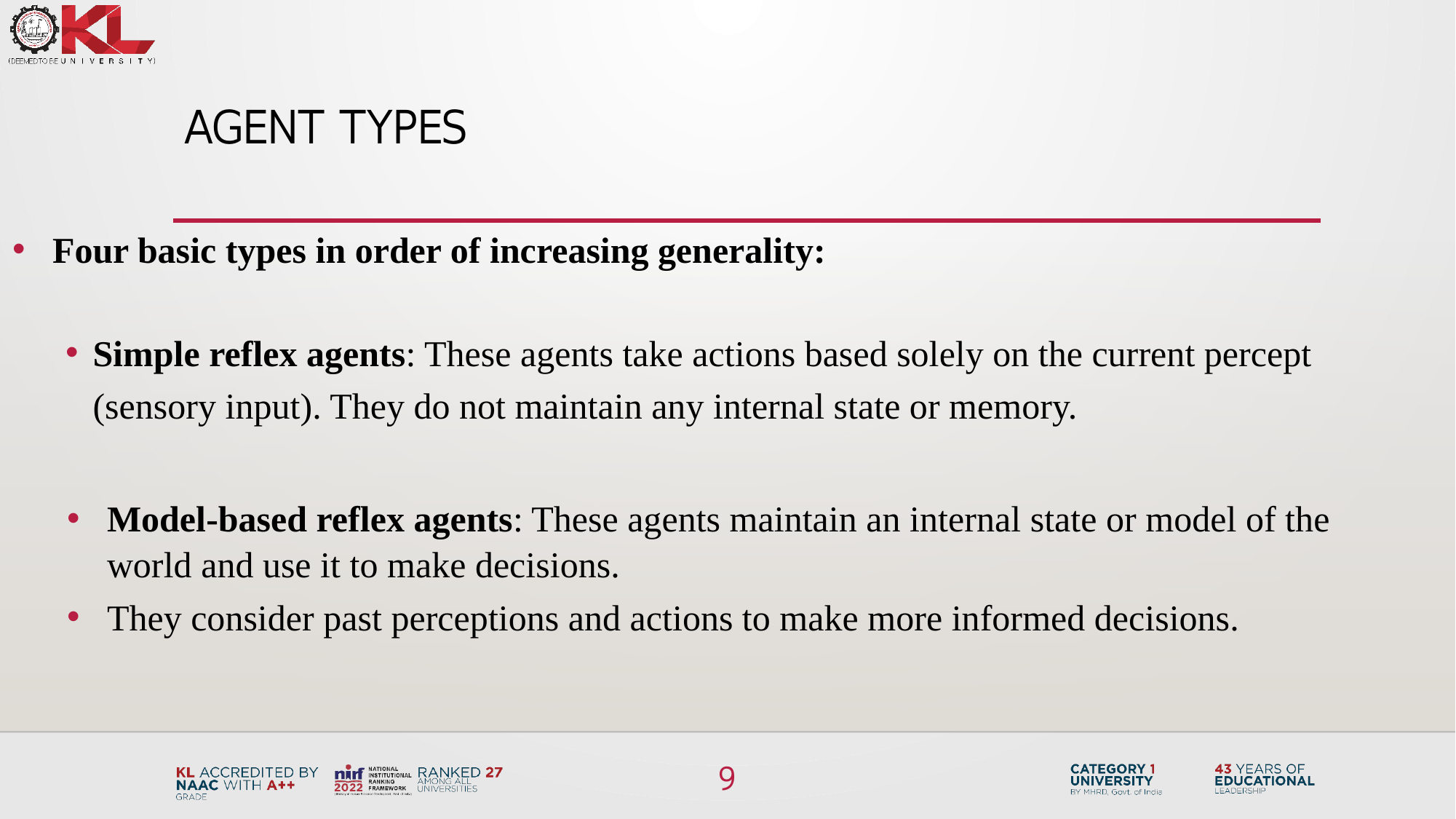

# Agent types
Four basic types in order of increasing generality:

Simple reflex agents: These agents take actions based solely on the current percept (sensory input). They do not maintain any internal state or memory.

Model-based reflex agents: These agents maintain an internal state or model of the world and use it to make decisions.
They consider past perceptions and actions to make more informed decisions.

9